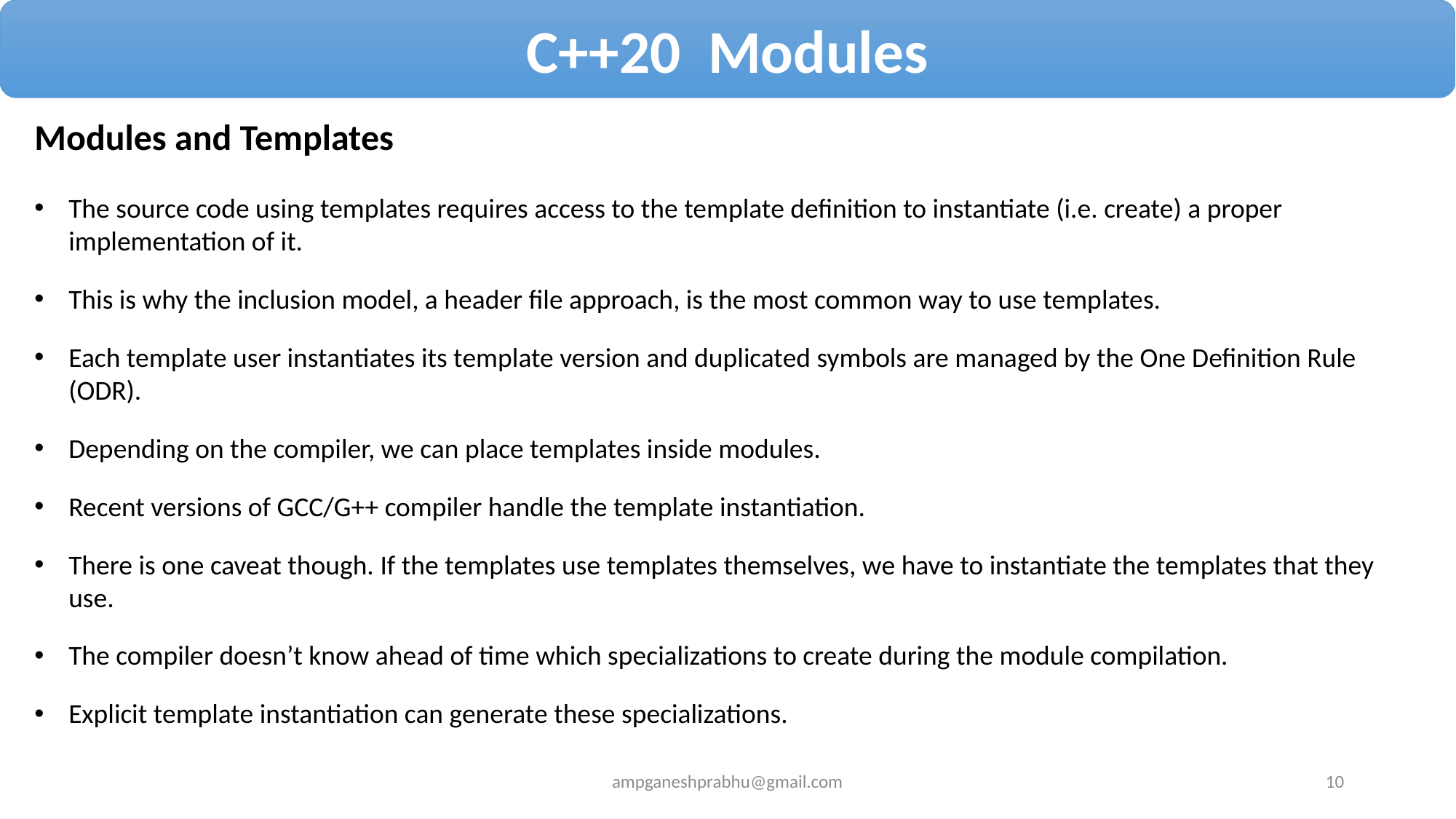

C++20  Modules
Modules and Templates

The source code using templates requires access to the template definition to instantiate (i.e. create) a proper implementation of it.

This is why the inclusion model, a header file approach, is the most common way to use templates.

Each template user instantiates its template version and duplicated symbols are managed by the One Definition Rule (ODR).

Depending on the compiler, we can place templates inside modules.

Recent versions of GCC/G++ compiler handle the template instantiation.

There is one caveat though. If the templates use templates themselves, we have to instantiate the templates that they use.

The compiler doesn’t know ahead of time which specializations to create during the module compilation.

Explicit template instantiation can generate these specializations.

ampganeshprabhu@gmail.com
10